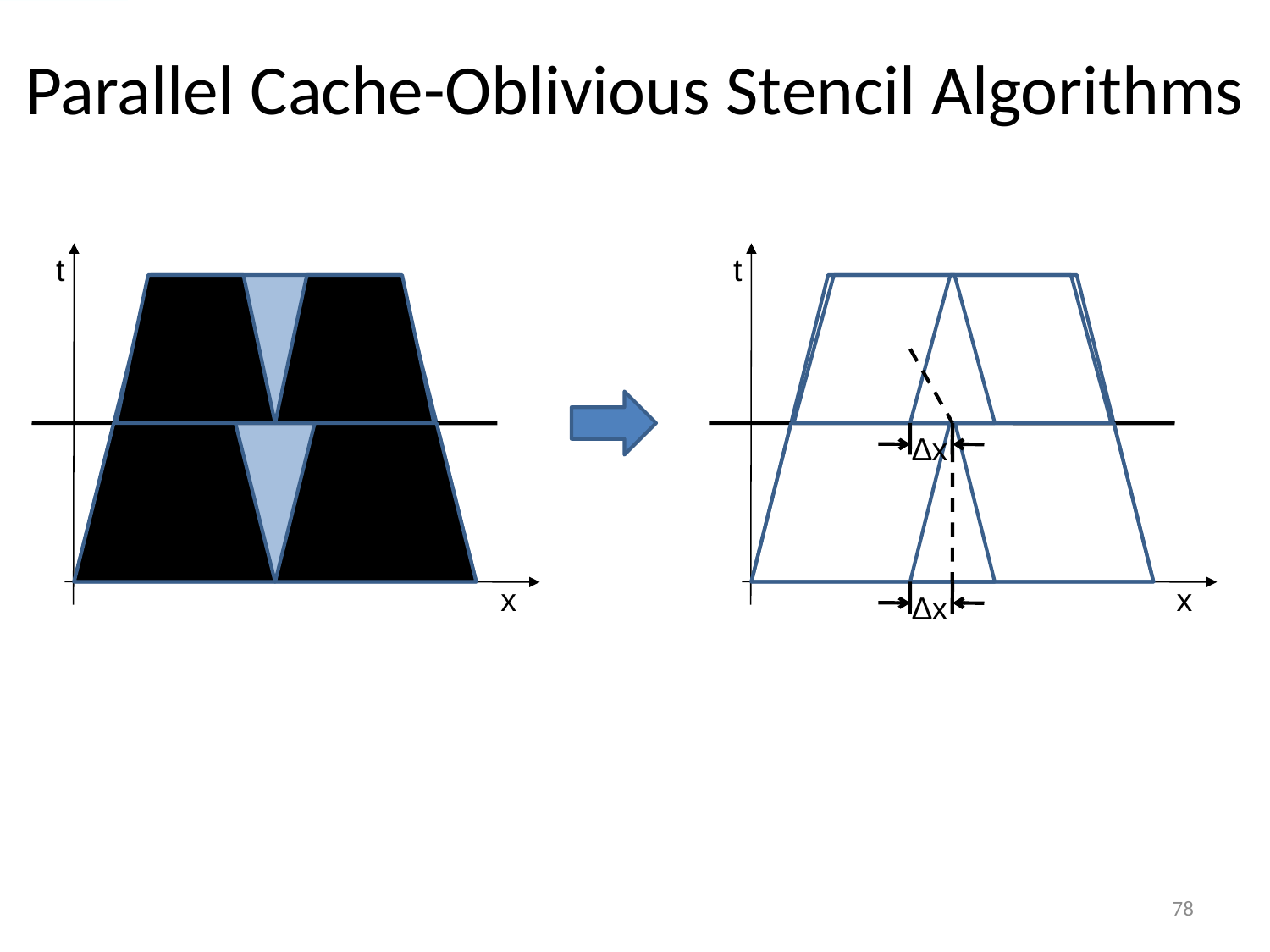

Parallel Cache-Oblivious Stencil Algorithms
t
t

∆x

x
x
∆x
78